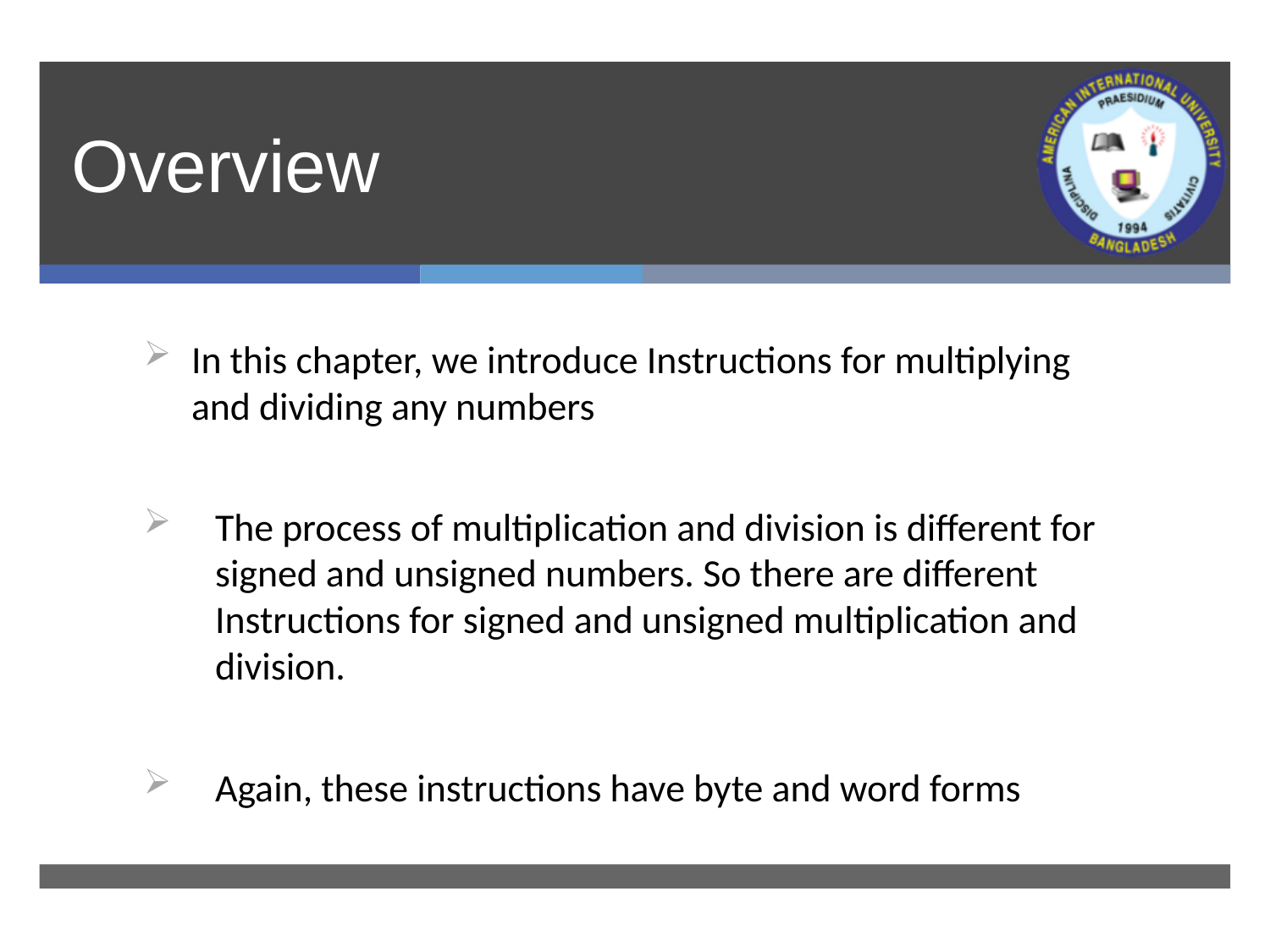

# Overview
In this chapter, we introduce Instructions for multiplying and dividing any numbers

The process of multiplication and division is different for signed and unsigned numbers. So there are different Instructions for signed and unsigned multiplication and division.

Again, these instructions have byte and word forms